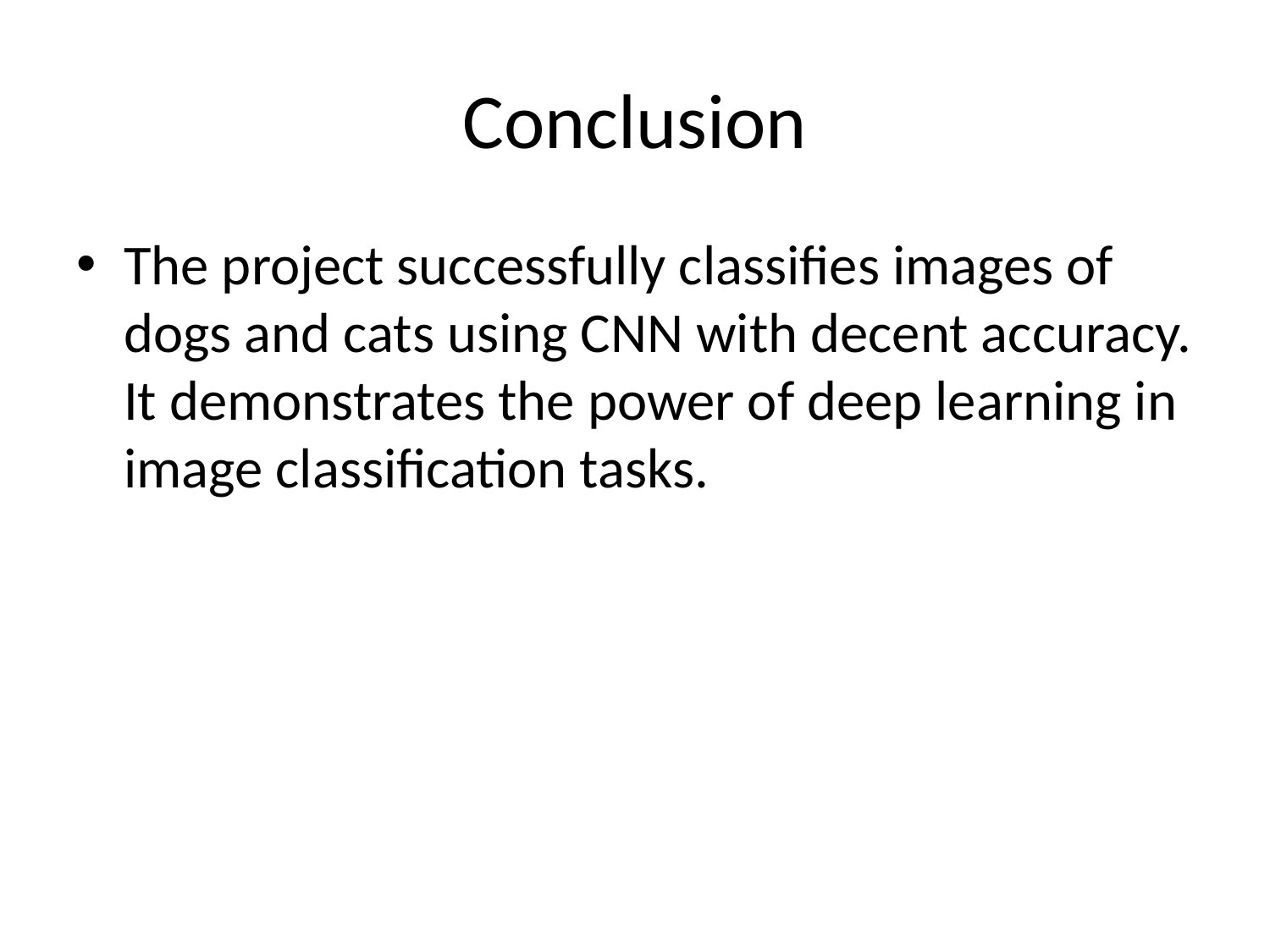

# Conclusion
The project successfully classifies images of dogs and cats using CNN with decent accuracy. It demonstrates the power of deep learning in image classification tasks.